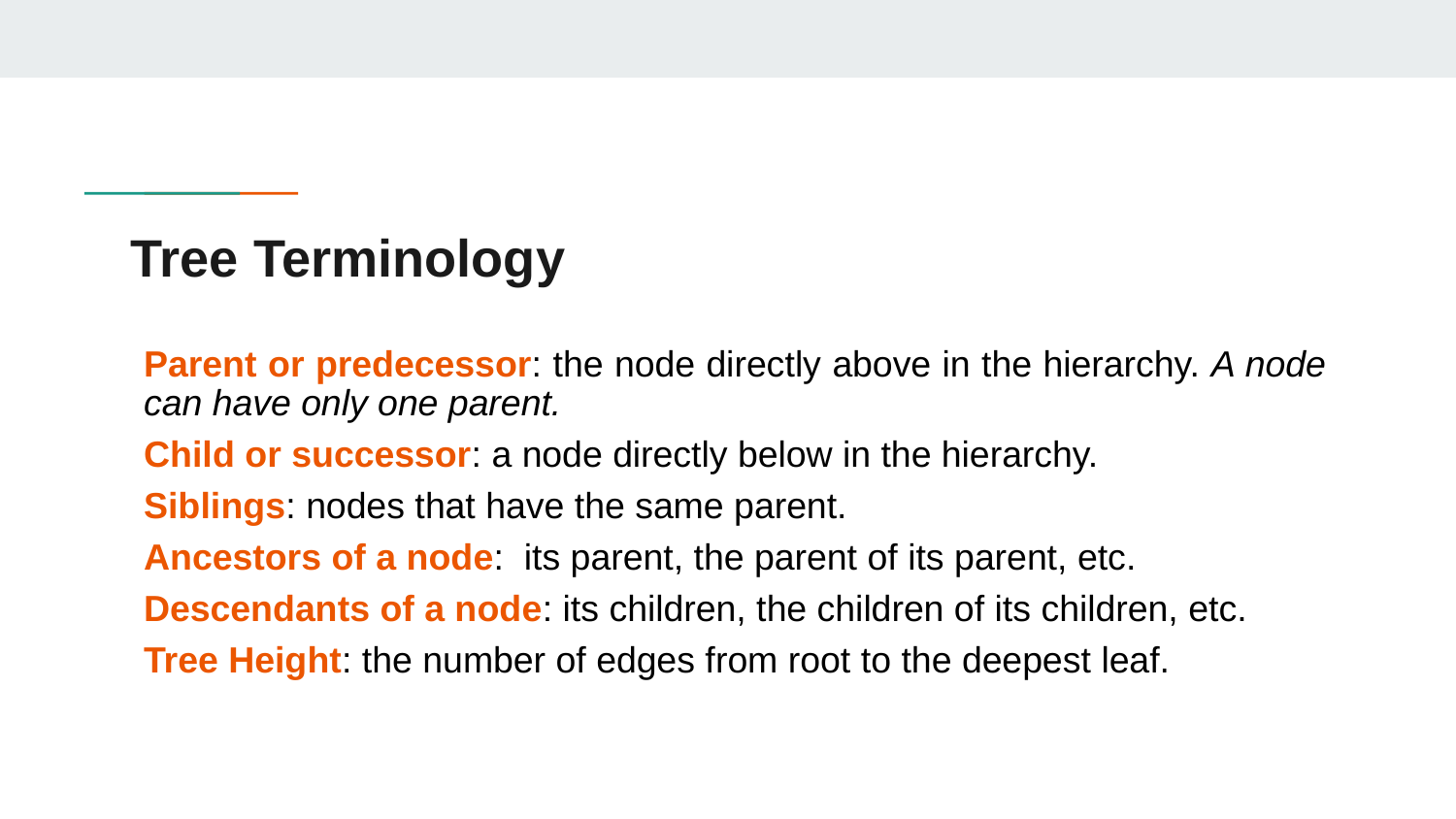

# Tree Terminology
Parent or predecessor: the node directly above in the hierarchy. A node can have only one parent.
Child or successor: a node directly below in the hierarchy.
Siblings: nodes that have the same parent.
Ancestors of a node:  its parent, the parent of its parent, etc.
Descendants of a node: its children, the children of its children, etc.
Tree Height: the number of edges from root to the deepest leaf.